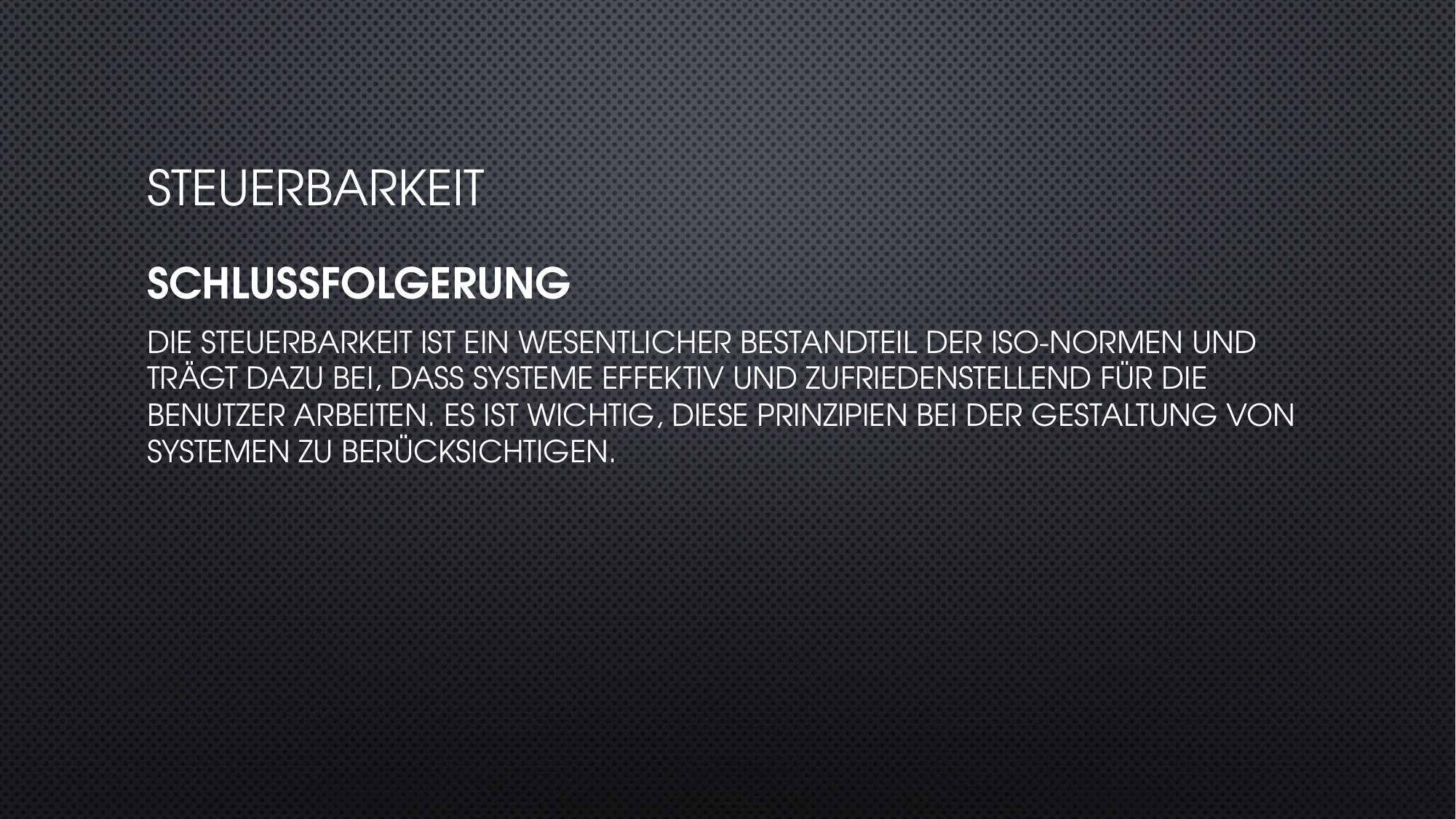

# Steuerbarkeit
Schlussfolgerung
Die Steuerbarkeit ist ein wesentlicher Bestandteil der ISO-Normen und trägt dazu bei, dass Systeme effektiv und zufriedenstellend für die Benutzer arbeiten. Es ist wichtig, diese Prinzipien bei der Gestaltung von Systemen zu berücksichtigen.